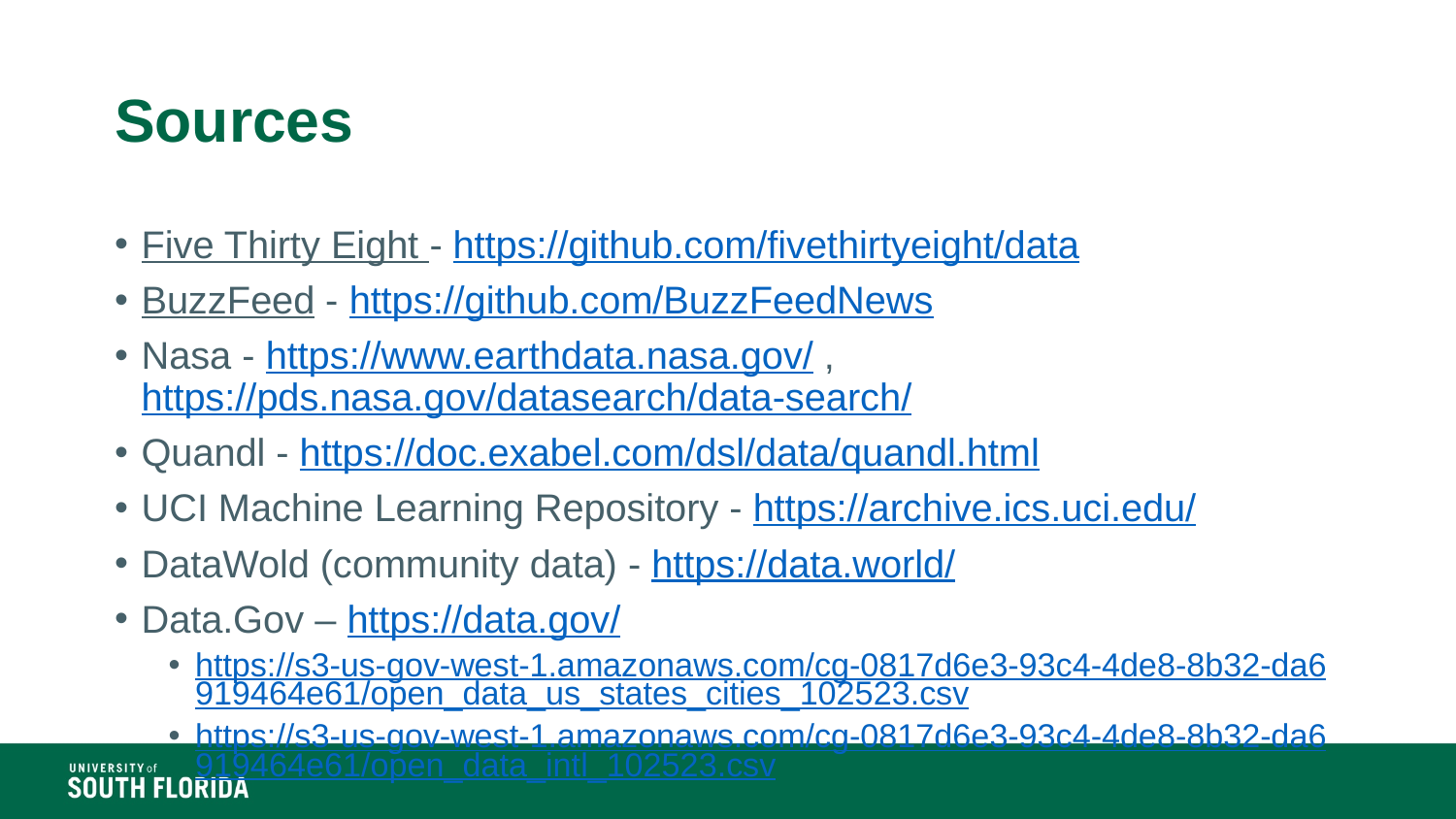

# Sources
Five Thirty Eight - https://github.com/fivethirtyeight/data
BuzzFeed - https://github.com/BuzzFeedNews
Nasa - https://www.earthdata.nasa.gov/ , https://pds.nasa.gov/datasearch/data-search/
Quandl - https://doc.exabel.com/dsl/data/quandl.html
UCI Machine Learning Repository - https://archive.ics.uci.edu/
DataWold (community data) - https://data.world/
Data.Gov – https://data.gov/
https://s3-us-gov-west-1.amazonaws.com/cg-0817d6e3-93c4-4de8-8b32-da6919464e61/open_data_us_states_cities_102523.csv
https://s3-us-gov-west-1.amazonaws.com/cg-0817d6e3-93c4-4de8-8b32-da6919464e61/open_data_intl_102523.csv